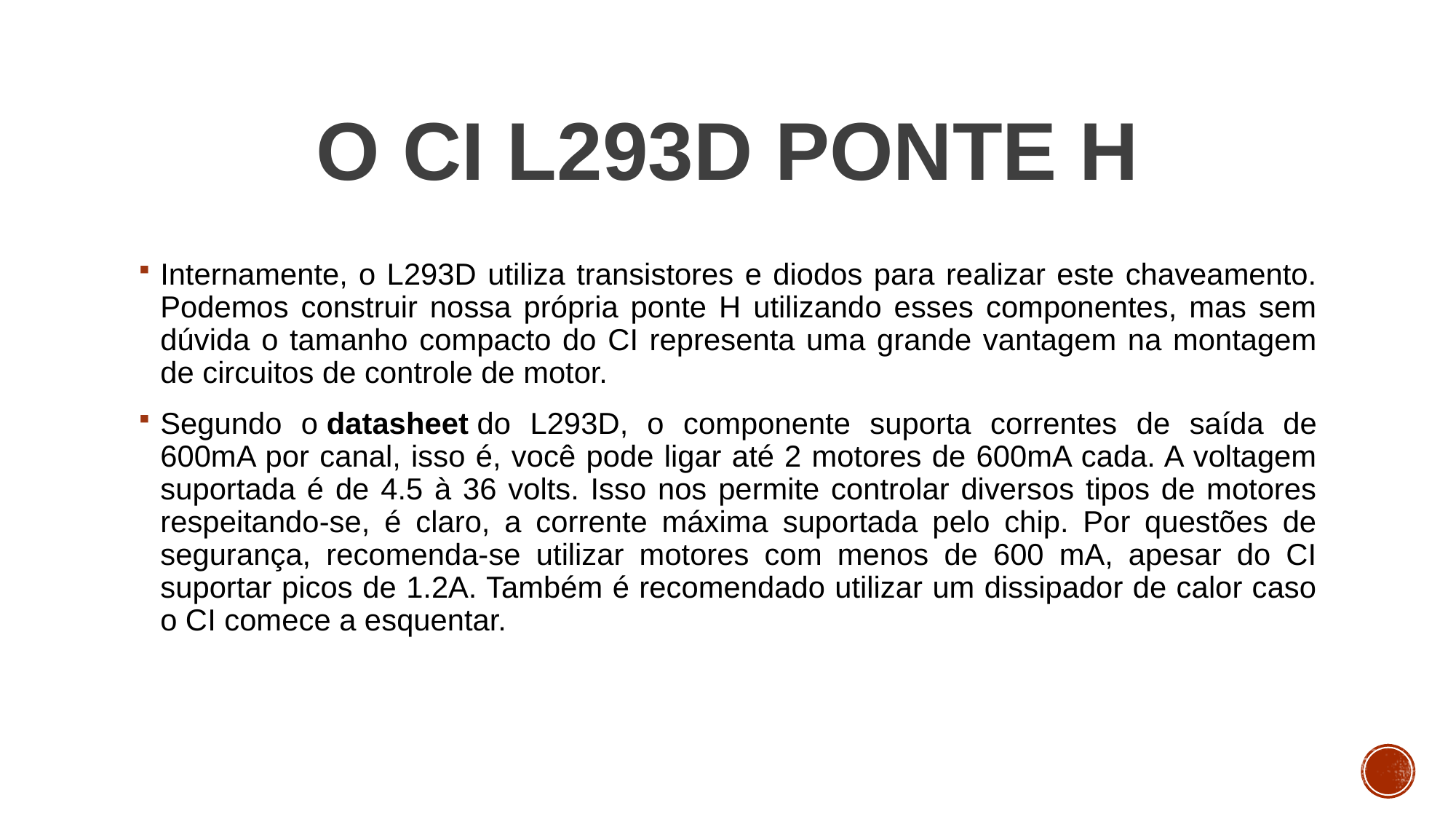

# O CI L293D Ponte H
Internamente, o L293D utiliza transistores e diodos para realizar este chaveamento. Podemos construir nossa própria ponte H utilizando esses componentes, mas sem dúvida o tamanho compacto do CI representa uma grande vantagem na montagem de circuitos de controle de motor.
Segundo o datasheet do L293D, o componente suporta correntes de saída de 600mA por canal, isso é, você pode ligar até 2 motores de 600mA cada. A voltagem suportada é de 4.5 à 36 volts. Isso nos permite controlar diversos tipos de motores respeitando-se, é claro, a corrente máxima suportada pelo chip. Por questões de segurança, recomenda-se utilizar motores com menos de 600 mA, apesar do CI suportar picos de 1.2A. Também é recomendado utilizar um dissipador de calor caso o CI comece a esquentar.